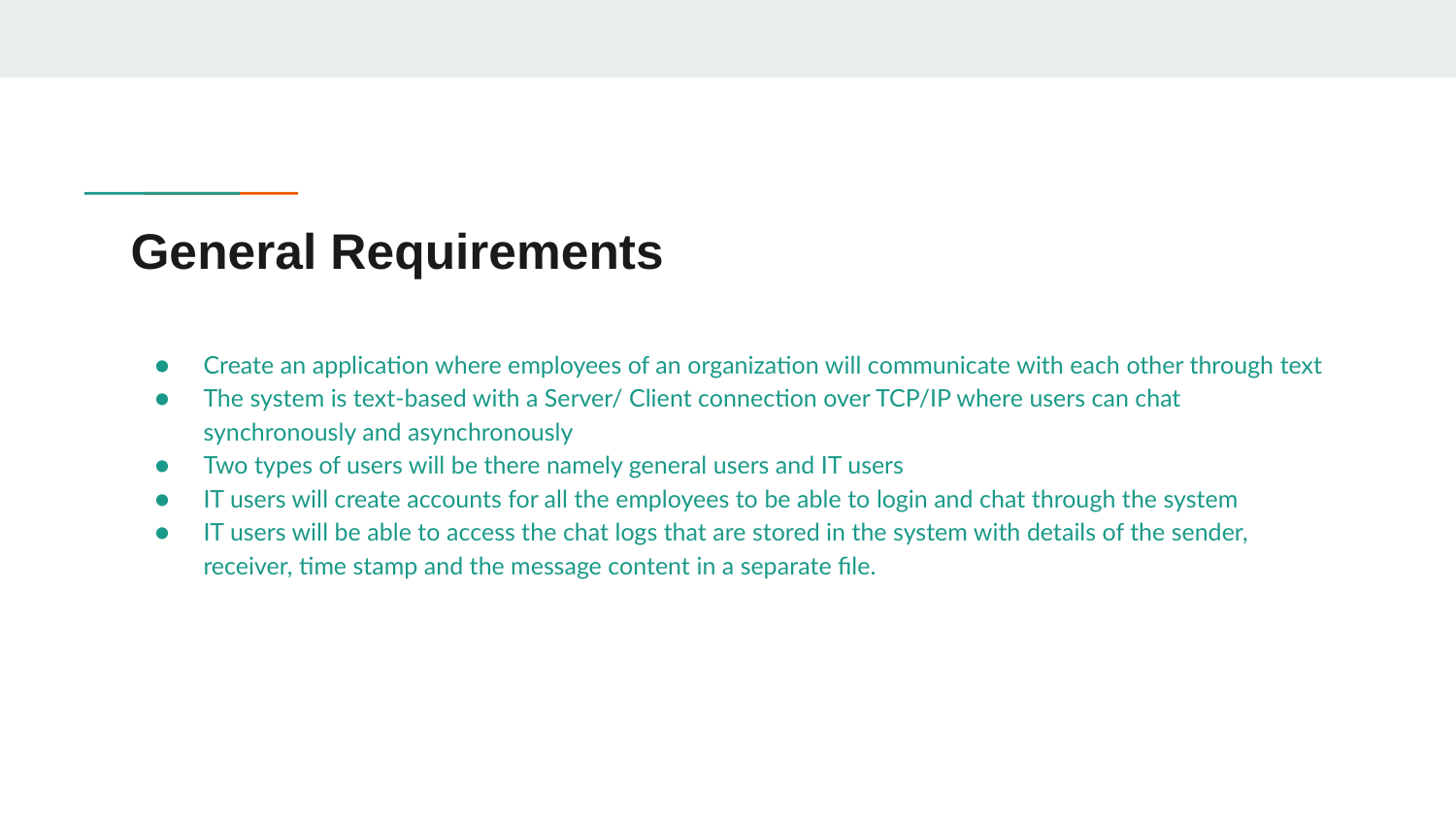

# General Requirements
Create an application where employees of an organization will communicate with each other through text
The system is text-based with a Server/ Client connection over TCP/IP where users can chat synchronously and asynchronously
Two types of users will be there namely general users and IT users
IT users will create accounts for all the employees to be able to login and chat through the system
IT users will be able to access the chat logs that are stored in the system with details of the sender, receiver, time stamp and the message content in a separate file.